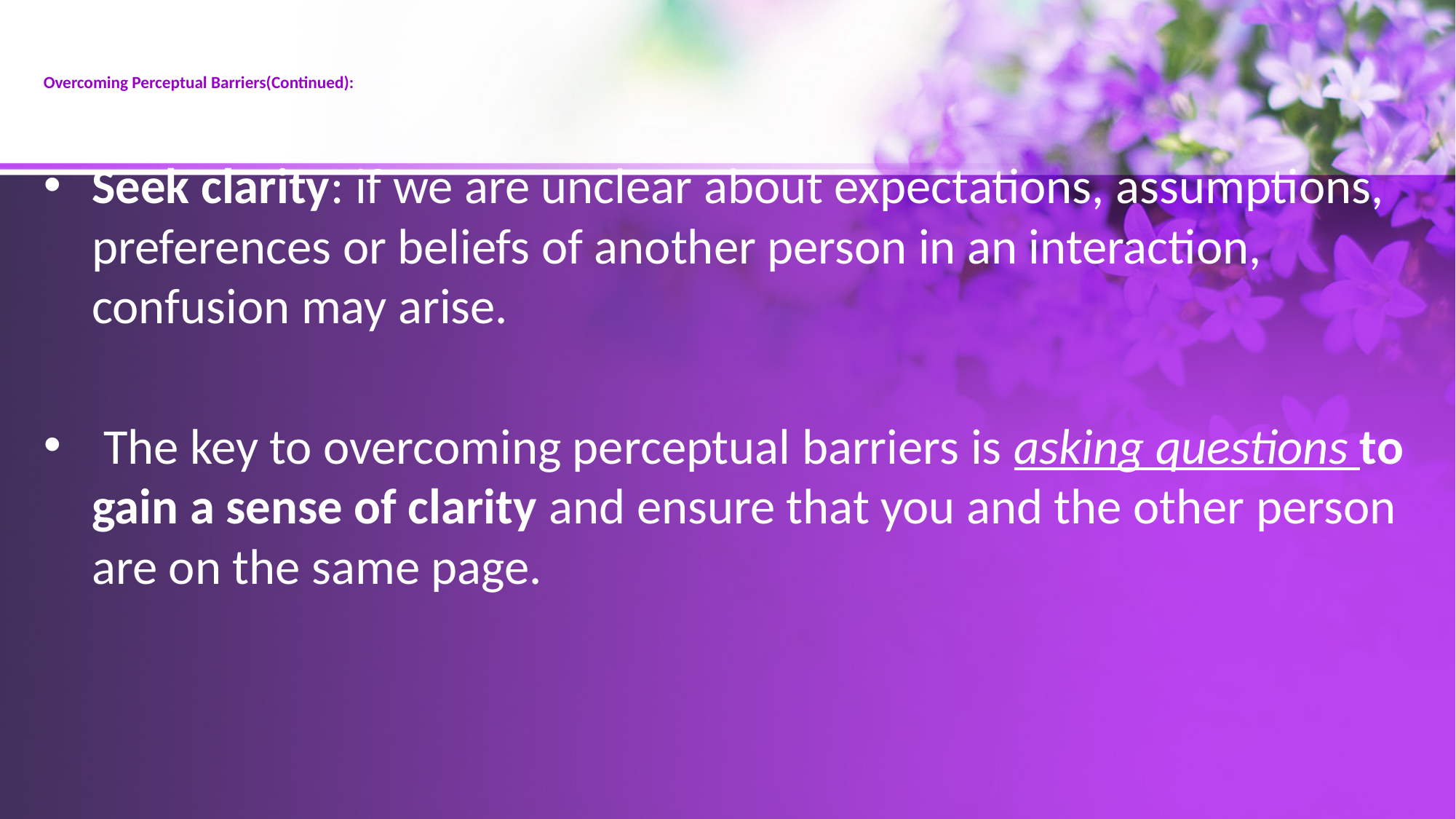

# Overcoming Perceptual Barriers(Continued):
Seek clarity: if we are unclear about expectations, assumptions, preferences or beliefs of another person in an interaction, confusion may arise.

 The key to overcoming perceptual barriers is asking questions to gain a sense of clarity and ensure that you and the other person are on the same page.